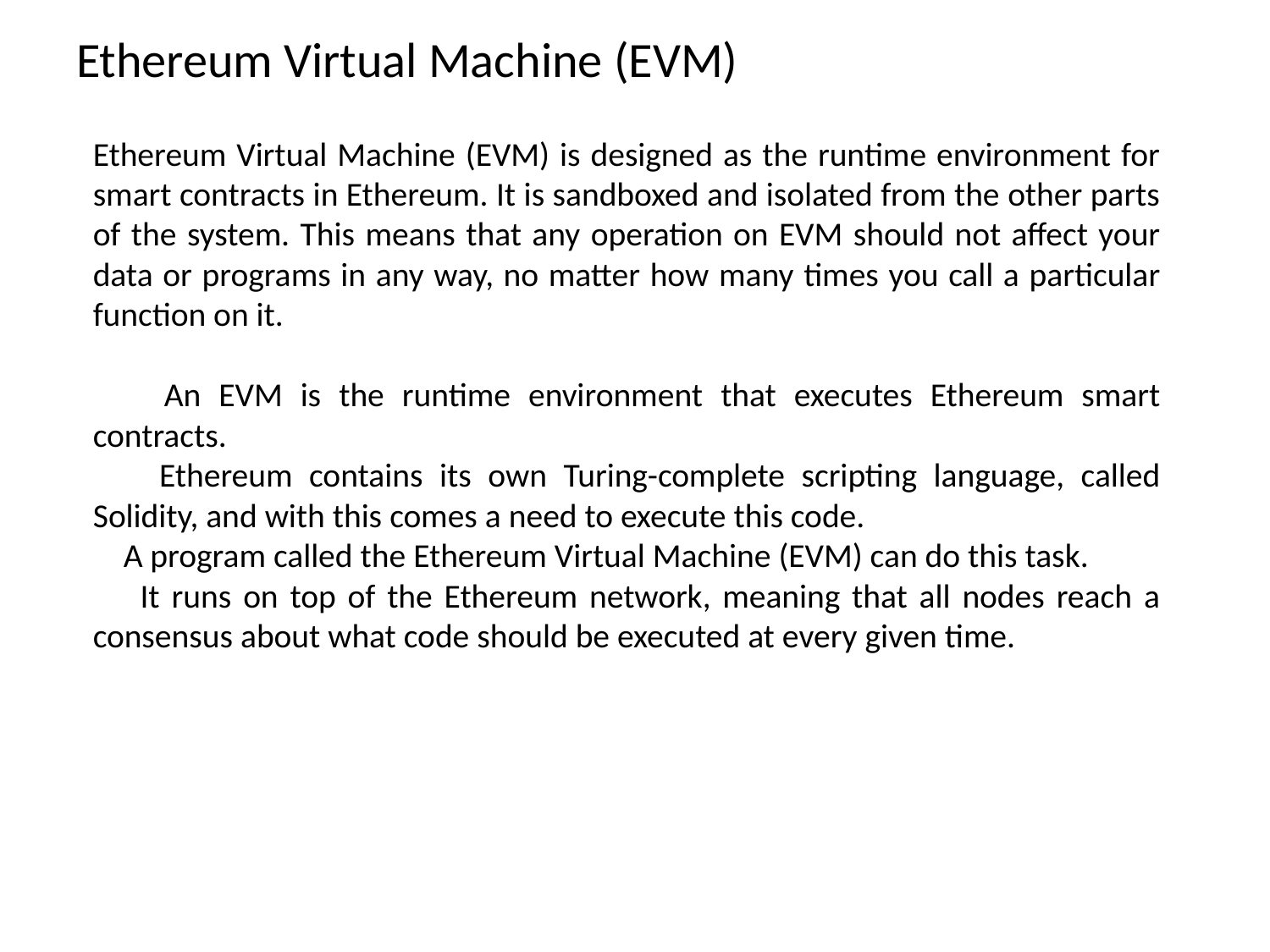

# Ethereum Virtual Machine (EVM)
Ethereum Virtual Machine (EVM) is designed as the runtime environment for smart contracts in Ethereum. It is sandboxed and isolated from the other parts of the system. This means that any operation on EVM should not affect your data or programs in any way, no matter how many times you call a particular function on it.

    An EVM is the runtime environment that executes Ethereum smart contracts.
    Ethereum contains its own Turing-complete scripting language, called Solidity, and with this comes a need to execute this code.
    A program called the Ethereum Virtual Machine (EVM) can do this task.
    It runs on top of the Ethereum network, meaning that all nodes reach a consensus about what code should be executed at every given time.